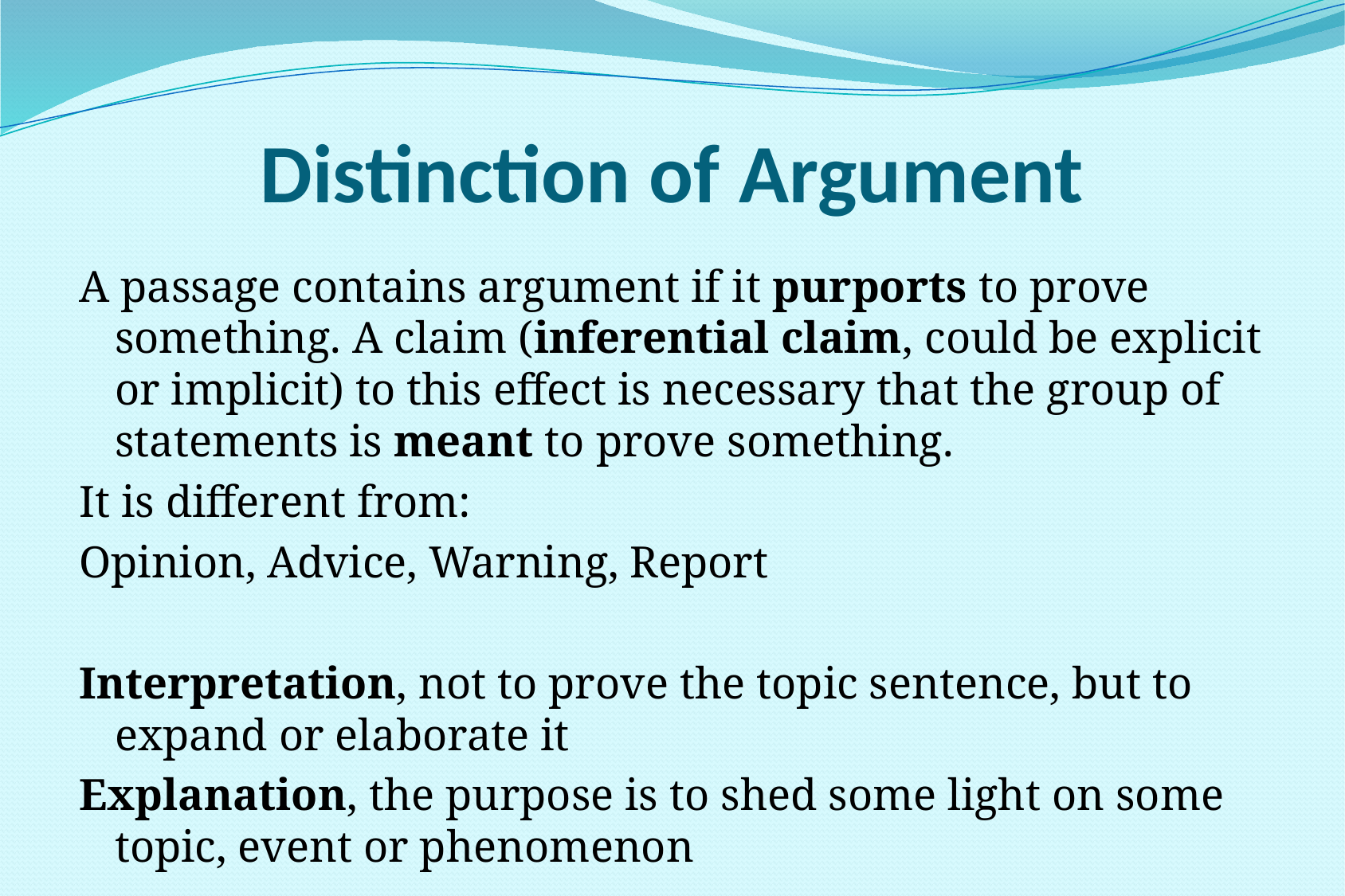

# Distinction of Argument
A passage contains argument if it purports to prove something. A claim (inferential claim, could be explicit or implicit) to this effect is necessary that the group of statements is meant to prove something.
It is different from:
Opinion, Advice, Warning, Report

Interpretation, not to prove the topic sentence, but to expand or elaborate it
Explanation, the purpose is to shed some light on some topic, event or phenomenon